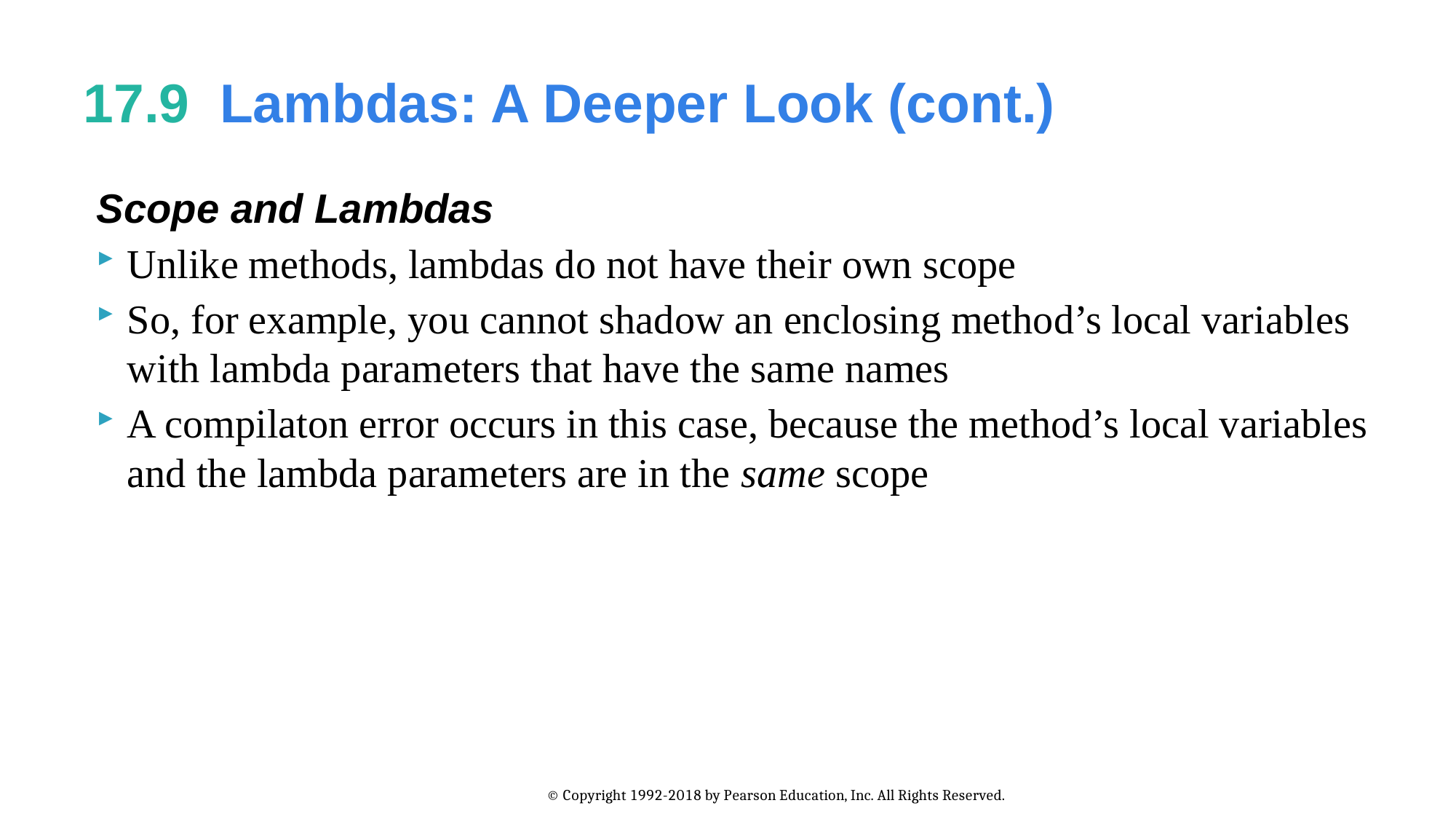

# 17.9  Lambdas: A Deeper Look (cont.)
Scope and Lambdas
Unlike methods, lambdas do not have their own scope
So, for example, you cannot shadow an enclosing method’s local variables with lambda parameters that have the same names
A compilaton error occurs in this case, because the method’s local variables and the lambda parameters are in the same scope
© Copyright 1992-2018 by Pearson Education, Inc. All Rights Reserved.